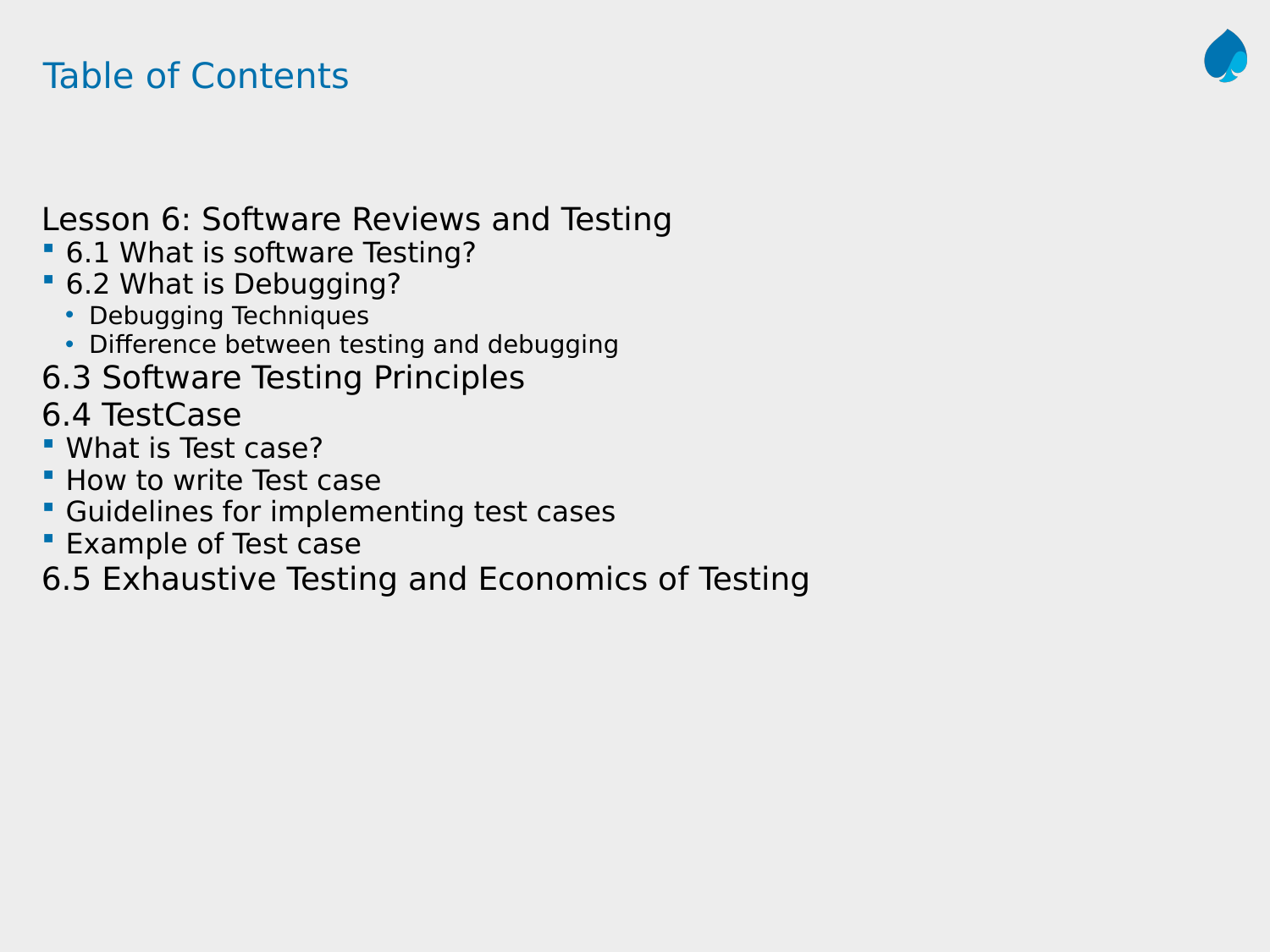

# Table of Contents
Lesson 6: Software Reviews and Testing
6.1 What is software Testing?
6.2 What is Debugging?
Debugging Techniques
Difference between testing and debugging
6.3 Software Testing Principles
6.4 TestCase
What is Test case?
How to write Test case
Guidelines for implementing test cases
Example of Test case
6.5 Exhaustive Testing and Economics of Testing